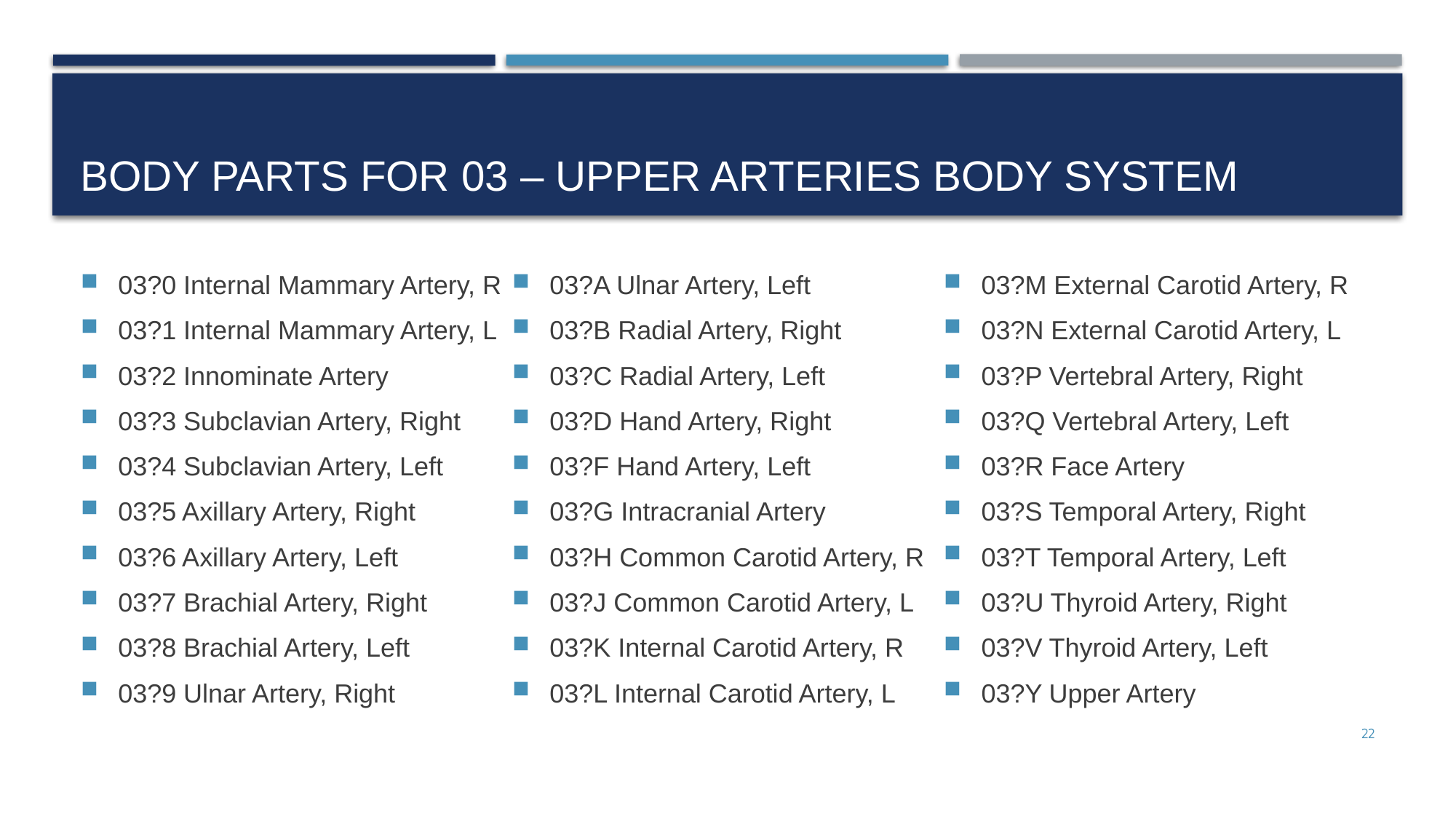

# Body Parts for 03 – Upper arteries BODY sYSTEM
03?0 Internal Mammary Artery, R
03?1 Internal Mammary Artery, L
03?2 Innominate Artery
03?3 Subclavian Artery, Right
03?4 Subclavian Artery, Left
03?5 Axillary Artery, Right
03?6 Axillary Artery, Left
03?7 Brachial Artery, Right
03?8 Brachial Artery, Left
03?9 Ulnar Artery, Right
03?A Ulnar Artery, Left
03?B Radial Artery, Right
03?C Radial Artery, Left
03?D Hand Artery, Right
03?F Hand Artery, Left
03?G Intracranial Artery
03?H Common Carotid Artery, R
03?J Common Carotid Artery, L
03?K Internal Carotid Artery, R
03?L Internal Carotid Artery, L
03?M External Carotid Artery, R
03?N External Carotid Artery, L
03?P Vertebral Artery, Right
03?Q Vertebral Artery, Left
03?R Face Artery
03?S Temporal Artery, Right
03?T Temporal Artery, Left
03?U Thyroid Artery, Right
03?V Thyroid Artery, Left
03?Y Upper Artery
22